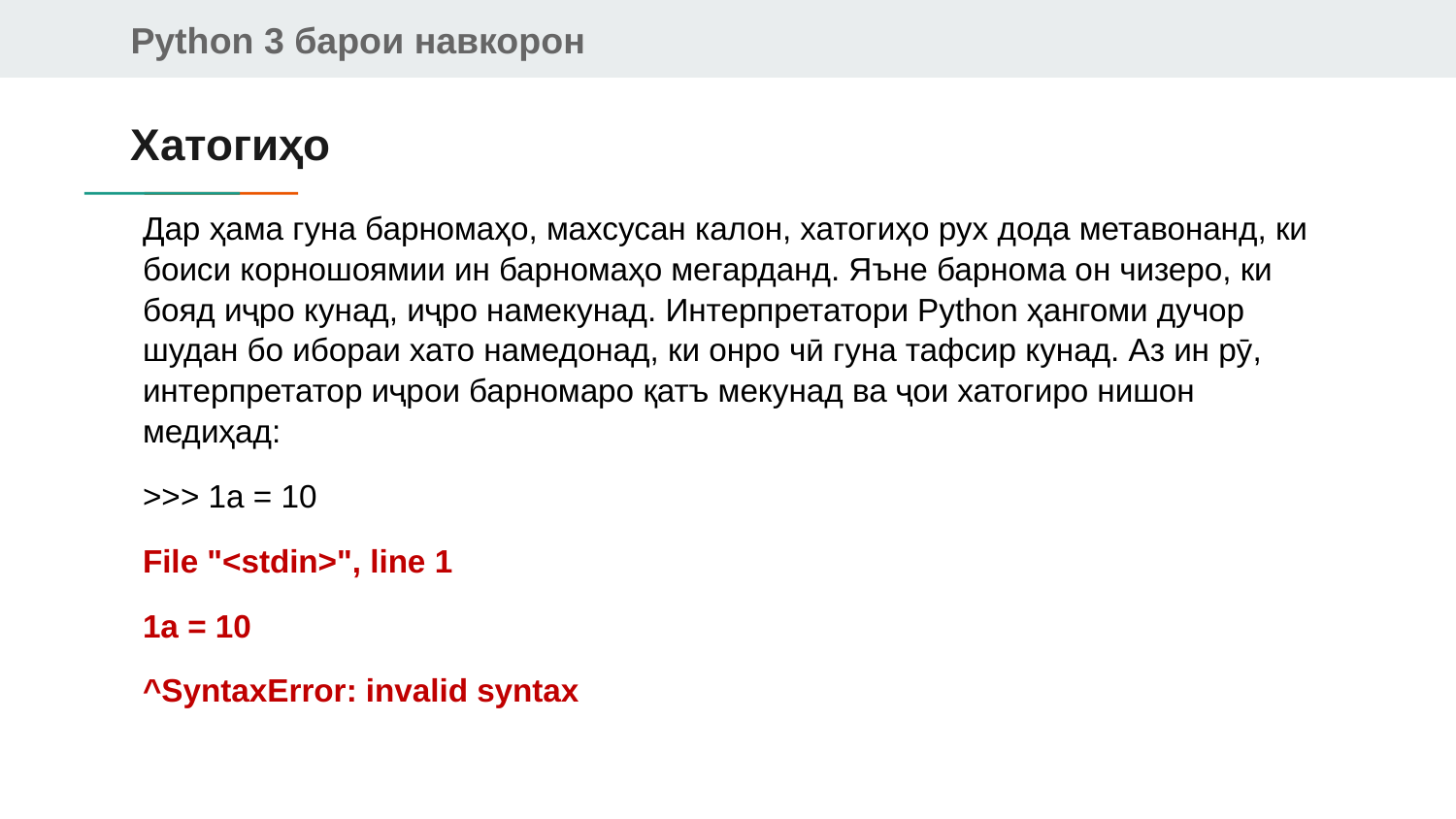

# Хатогиҳо
Дар ҳама гуна барномаҳо, махсусан калон, хатогиҳо рух дода метавонанд, ки боиси корношоямии ин барномаҳо мегарданд. Яъне барнома он чизеро, ки бояд иҷро кунад, иҷро намекунад. Интерпретатори Python ҳангоми дучор шудан бо ибораи хато намедонад, ки онро чӣ гуна тафсир кунад. Аз ин рӯ, интерпретатор иҷрои барномаро қатъ мекунад ва ҷои хатогиро нишон медиҳад:
>>> 1a = 10
File "<stdin>", line 1
1a = 10
^SyntaxError: invalid syntax